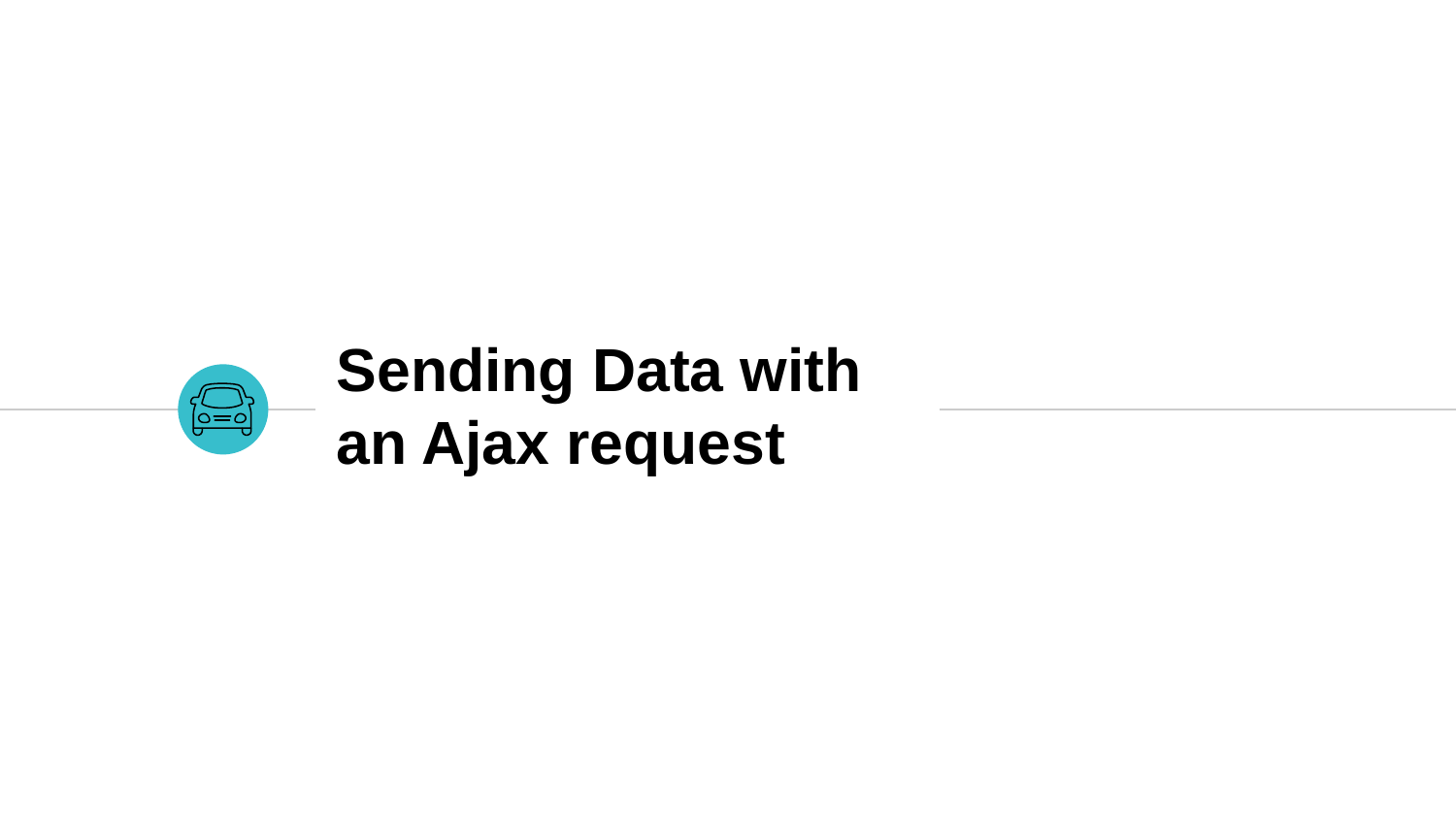

# Sending Data with
an Ajax request